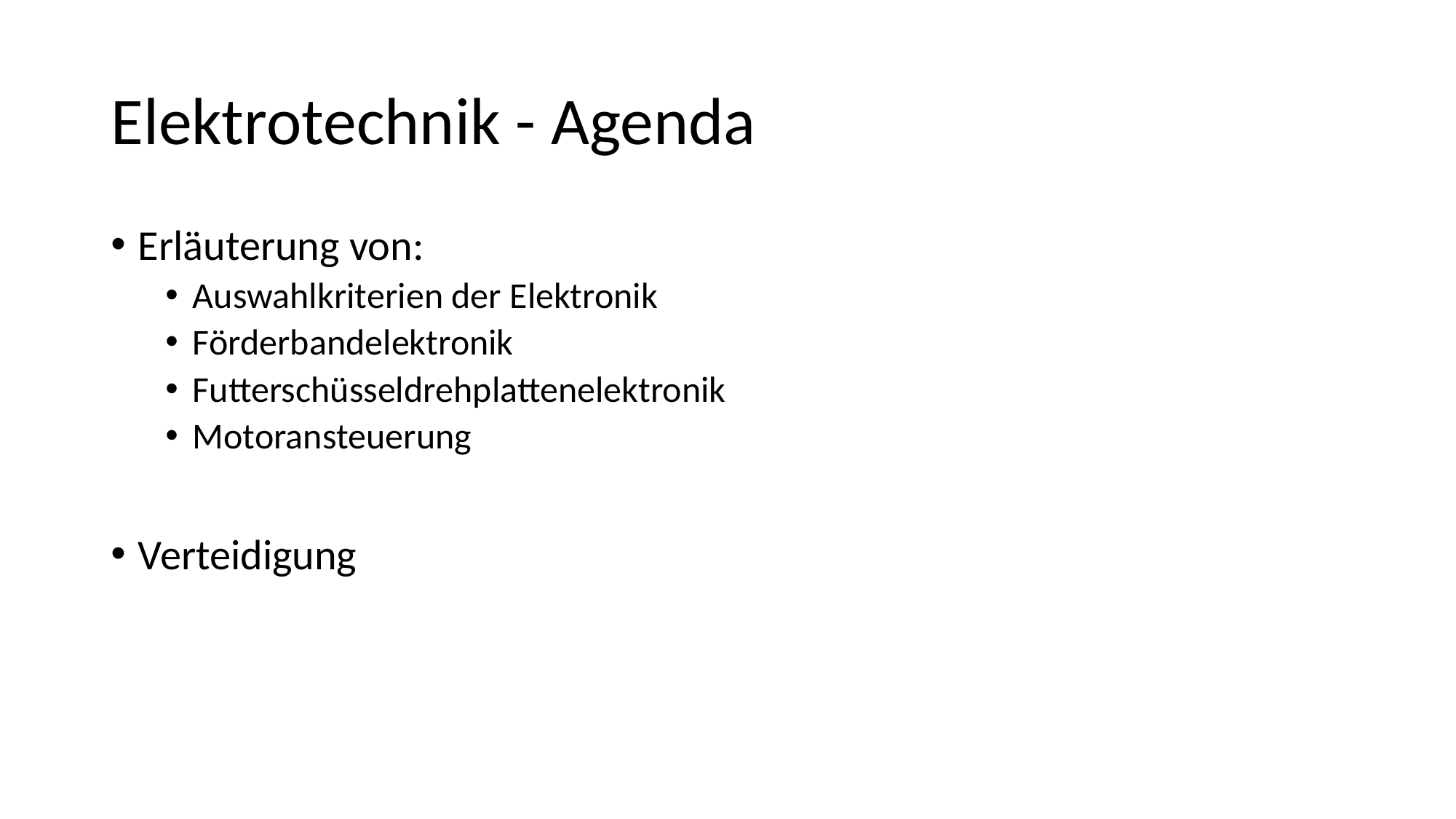

# Elektrotechnik - Agenda
Erläuterung von:
Auswahlkriterien der Elektronik
Förderbandelektronik
Futterschüsseldrehplattenelektronik
Motoransteuerung

Verteidigung